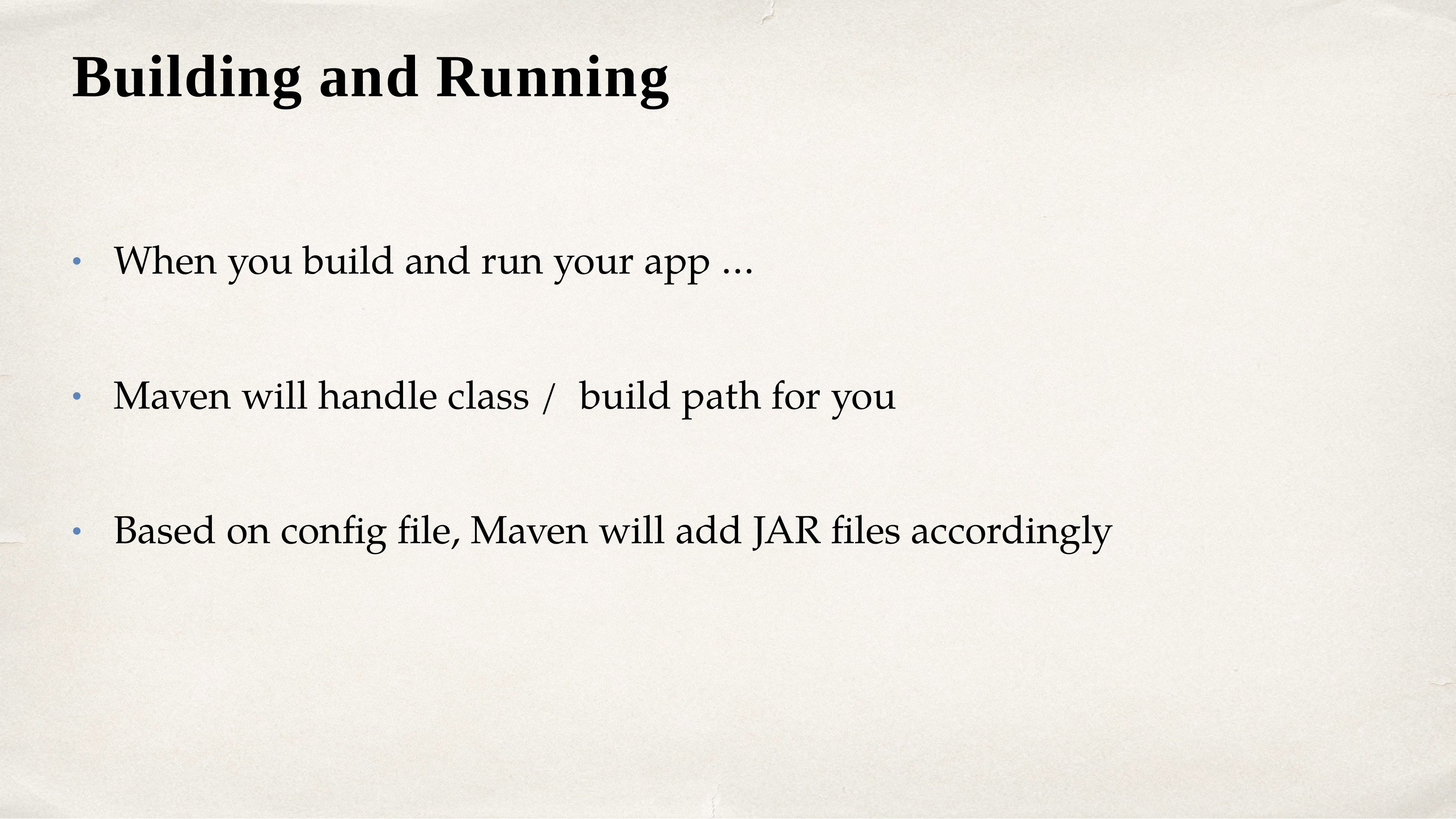

# Building and Running
When you build and run your app …
•
Maven will handle class / build path for you
•
Based on config file, Maven will add JAR files accordingly
•